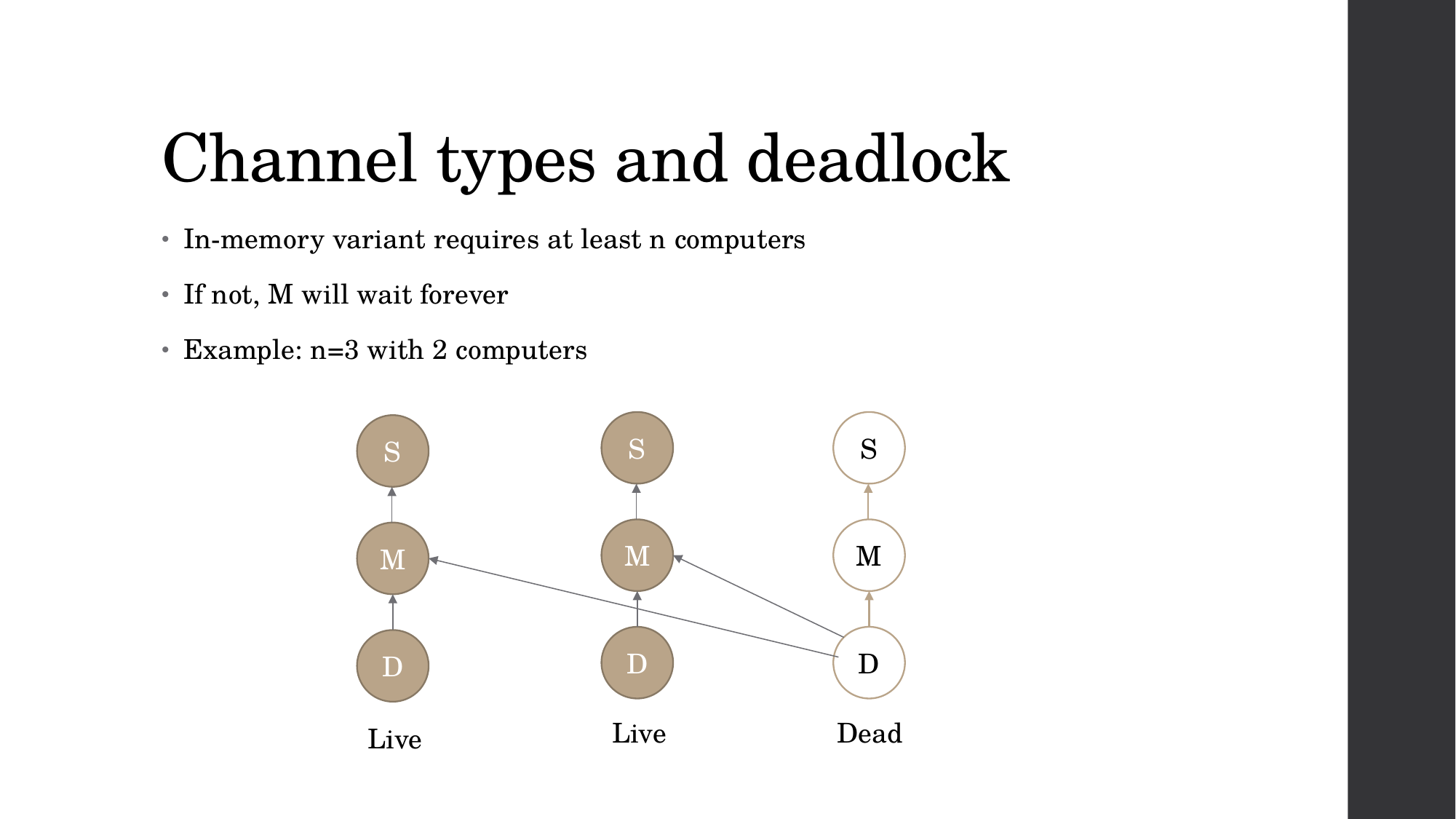

# Channel types and deadlock
In-memory variant requires at least n computers
If not, M will wait forever
Example: n=3 with 2 computers
S
S
S
M
M
M
D
D
D
Live
Dead
Live